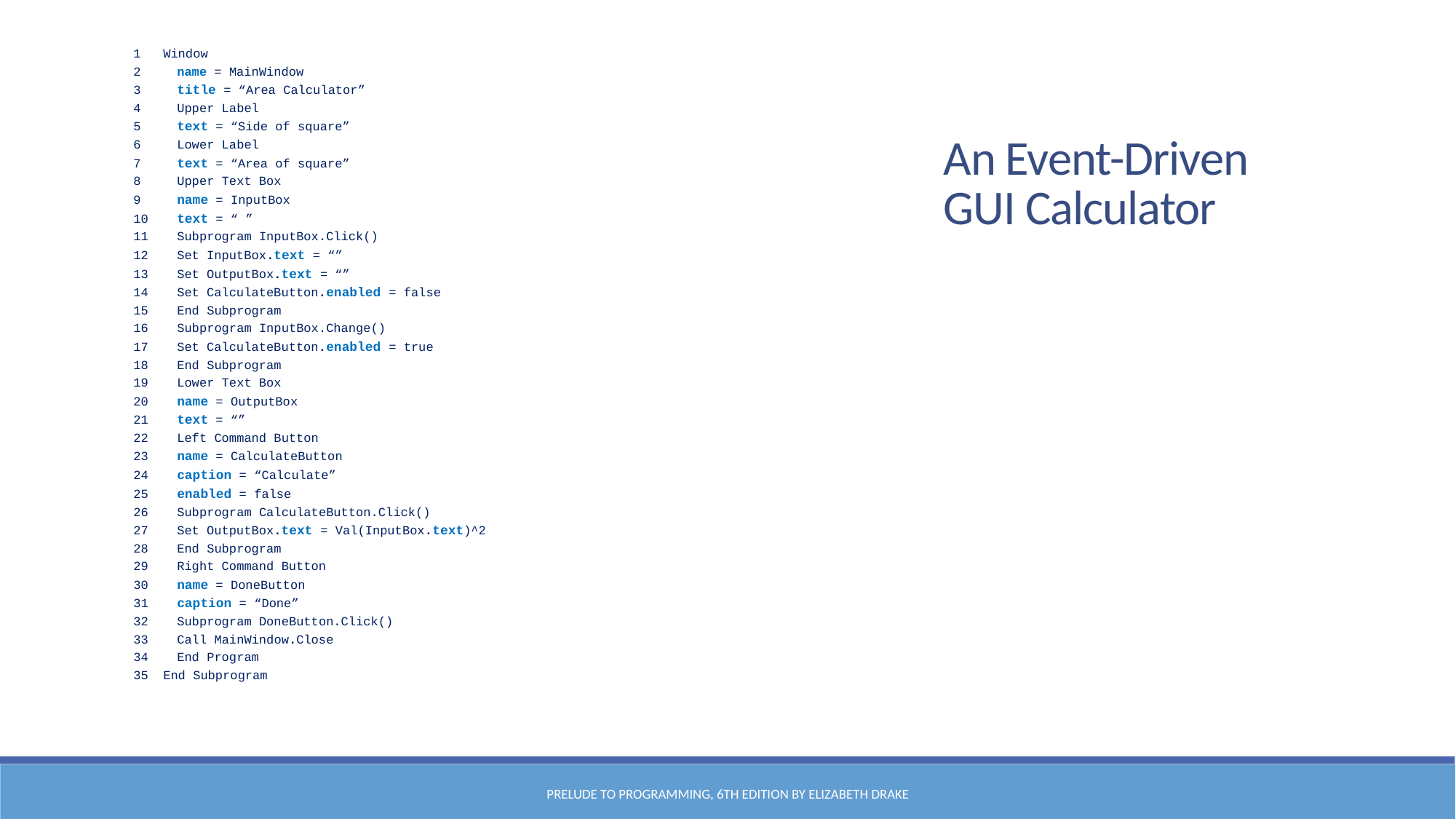

1   Window
2	name = MainWindow
3	title = “Area Calculator”
4	Upper Label
5		text = “Side of square”
6	Lower Label
7		text = “Area of square”
8	Upper Text Box
9		name = InputBox
10		text = “ ”
11	Subprogram InputBox.Click()
12		Set InputBox.text = “”
13		Set OutputBox.text = “”
14		Set CalculateButton.enabled = false
15	End Subprogram
16	Subprogram InputBox.Change()
17		Set CalculateButton.enabled = true
18	End Subprogram
19	Lower Text Box
20		name = OutputBox
21		text = “”
22	Left Command Button
23		name = CalculateButton
24		caption = “Calculate”
25		enabled = false
26	Subprogram CalculateButton.Click()
27		Set OutputBox.text = Val(InputBox.text)^2
28	End Subprogram
29	Right Command Button
30		name = DoneButton
31		caption = “Done”
32	Subprogram DoneButton.Click()
33		Call MainWindow.Close
34	End Program
35  End Subprogram

An Event-Driven GUI Calculator
Prelude to Programming, 6th edition by Elizabeth Drake